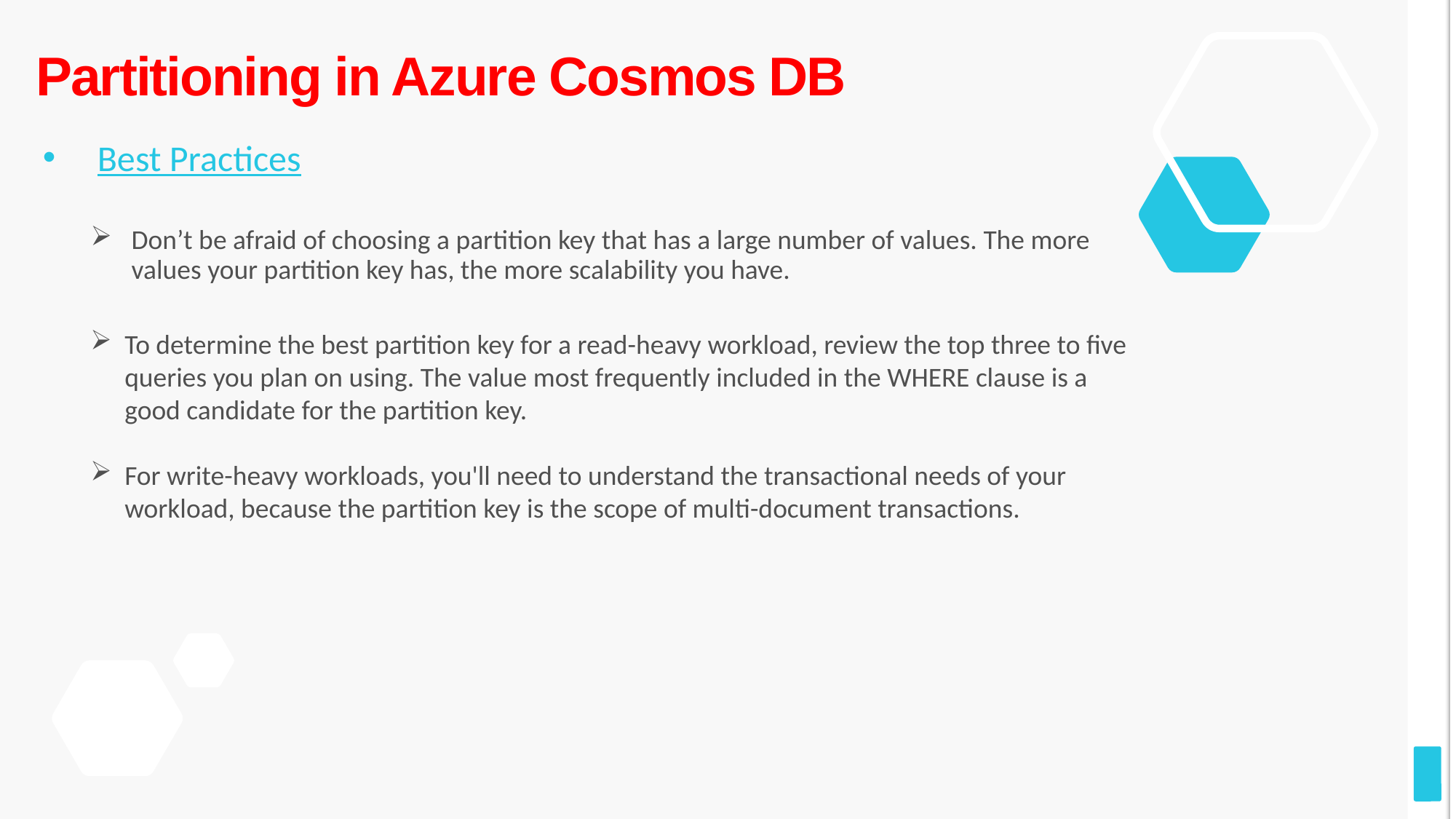

# Partitioning in Azure Cosmos DB
Best Practices

Don’t be afraid of choosing a partition key that has a large number of values. The more values your partition key has, the more scalability you have.

To determine the best partition key for a read-heavy workload, review the top three to five queries you plan on using. The value most frequently included in the WHERE clause is a good candidate for the partition key.

For write-heavy workloads, you'll need to understand the transactional needs of your workload, because the partition key is the scope of multi-document transactions.